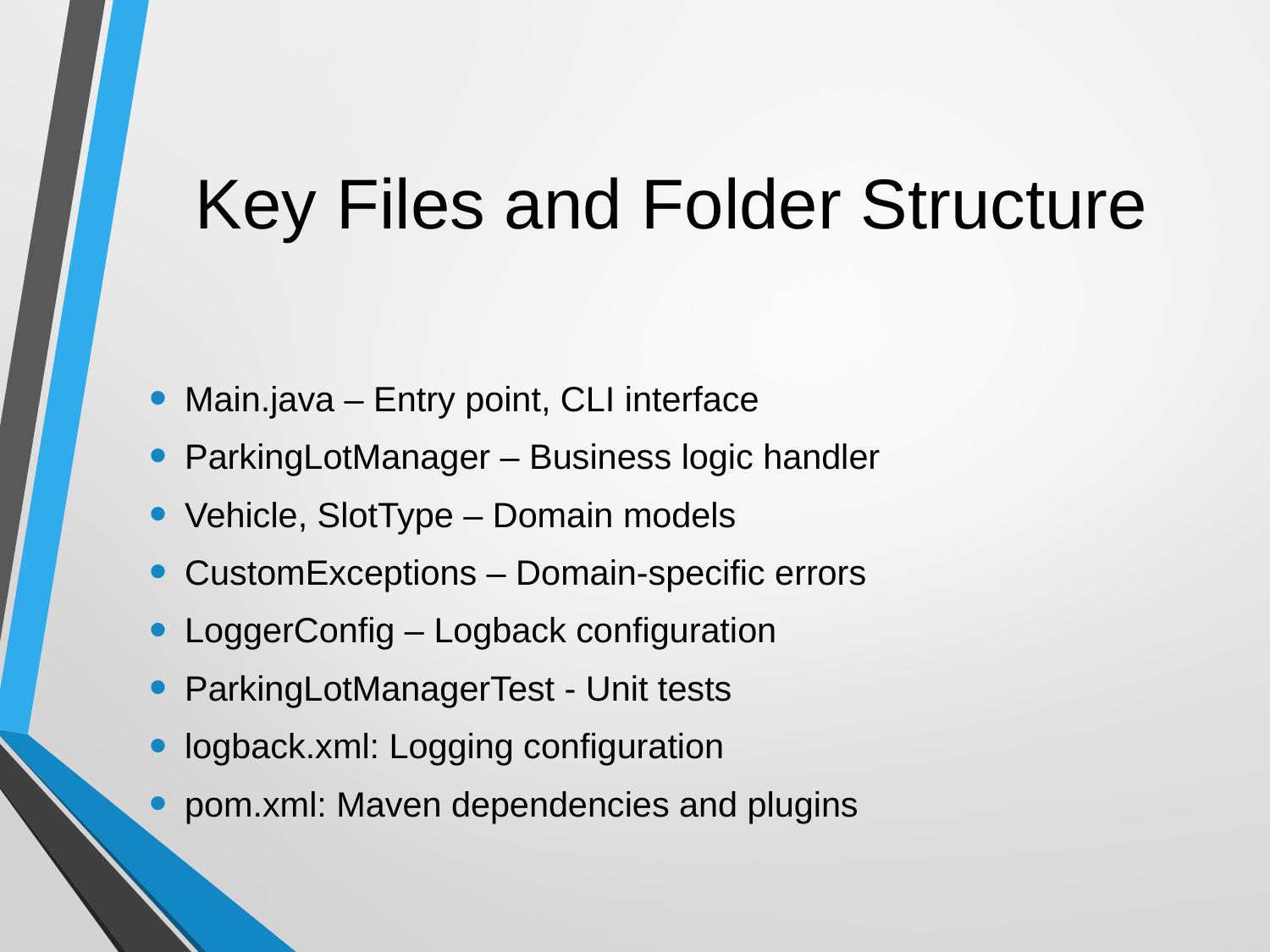

# Key Files and Folder Structure
Main.java – Entry point, CLI interface
ParkingLotManager – Business logic handler
Vehicle, SlotType – Domain models
CustomExceptions – Domain-specific errors
LoggerConfig – Logback configuration
ParkingLotManagerTest - Unit tests
logback.xml: Logging configuration
pom.xml: Maven dependencies and plugins